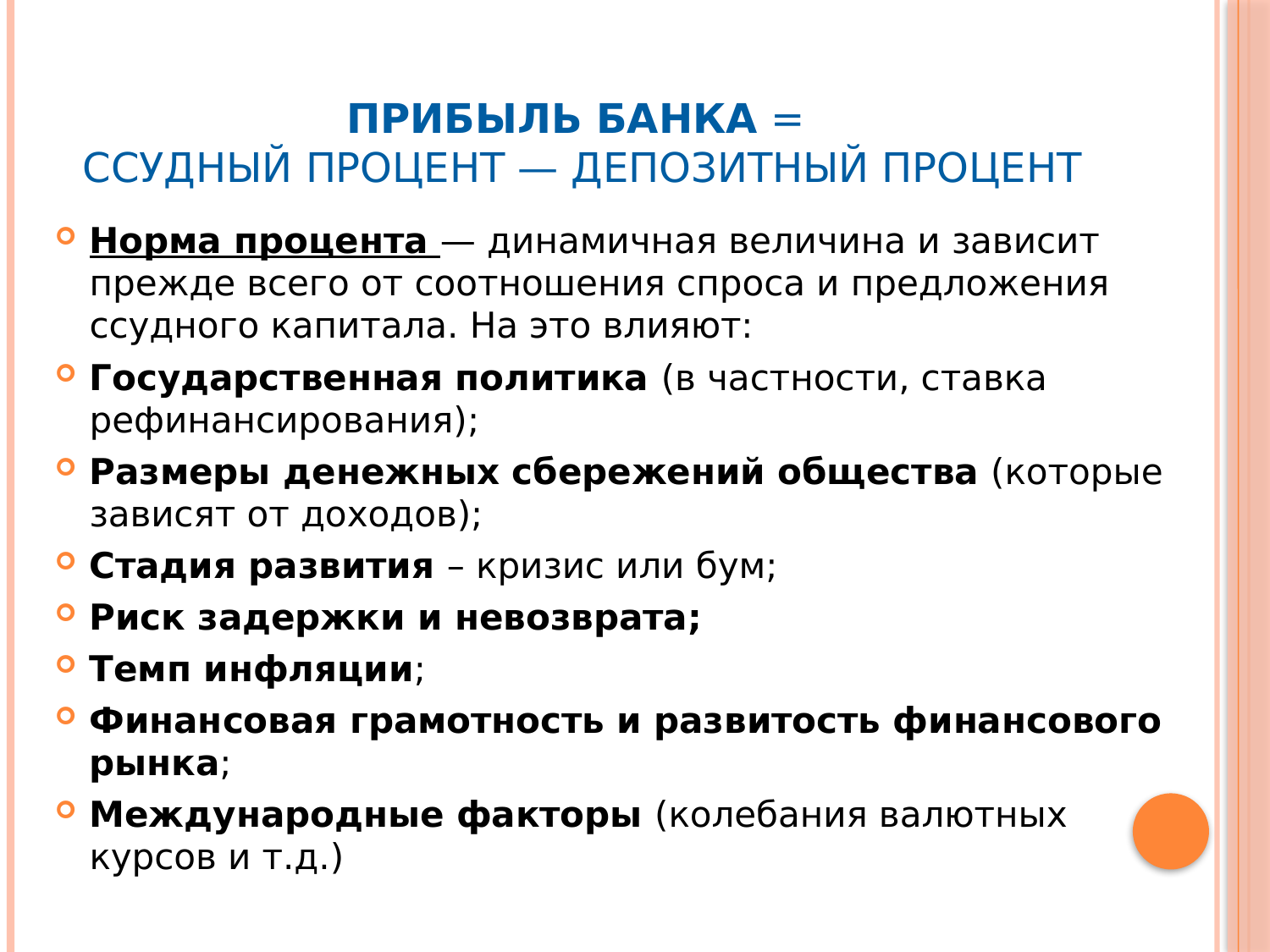

# Прибыль банка = Ссудный процент — Депозитный процент
Норма процента — динамичная величина и зависит прежде всего от соотношения спроса и предложения ссудного капитала. На это влияют:
Государственная политика (в частности, ставка рефинансирования);
Размеры денежных сбережений общества (которые зависят от доходов);
Стадия развития – кризис или бум;
Риск задержки и невозврата;
Темп инфляции;
Финансовая грамотность и развитость финансового рынка;
Международные факторы (колебания валютных курсов и т.д.)